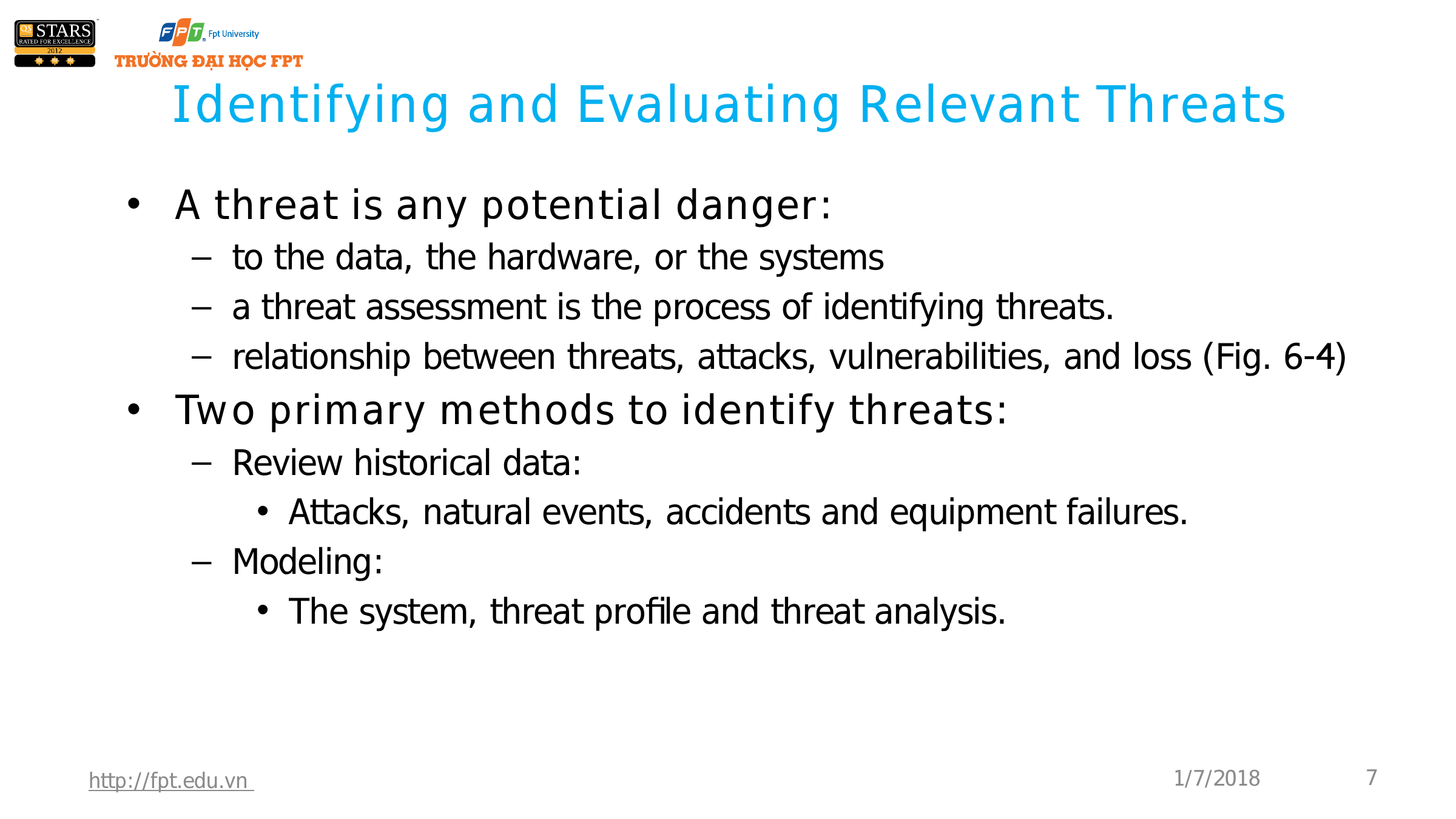

# Identifying and Evaluating Relevant Threats
A threat is any potential danger:
to the data, the hardware, or the systems
a threat assessment is the process of identifying threats.
relationship between threats, attacks, vulnerabilities, and loss (Fig. 6-4)
Two primary methods to identify threats:
Review historical data:
Attacks, natural events, accidents and equipment failures.
Modeling:
The system, threat profile and threat analysis.
http://fpt.edu.vn
1/7/2018
7